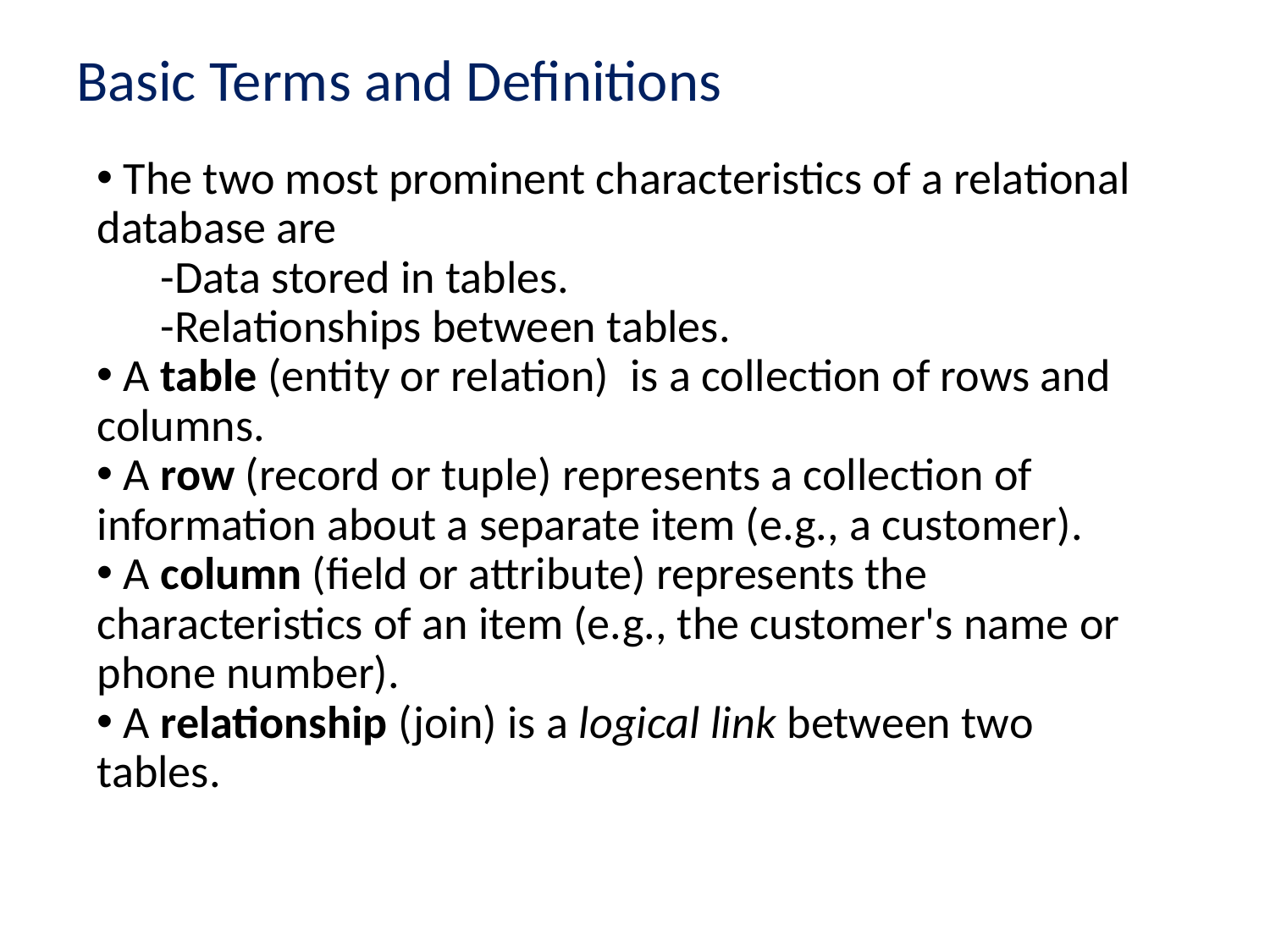

# Basic Terms and Definitions
 The two most prominent characteristics of a relational database are
-Data stored in tables.
-Relationships between tables.
 A table (entity or relation)  is a collection of rows and columns.
 A row (record or tuple) represents a collection of information about a separate item (e.g., a customer).
 A column (field or attribute) represents the characteristics of an item (e.g., the customer's name or phone number).
 A relationship (join) is a logical link between two tables.